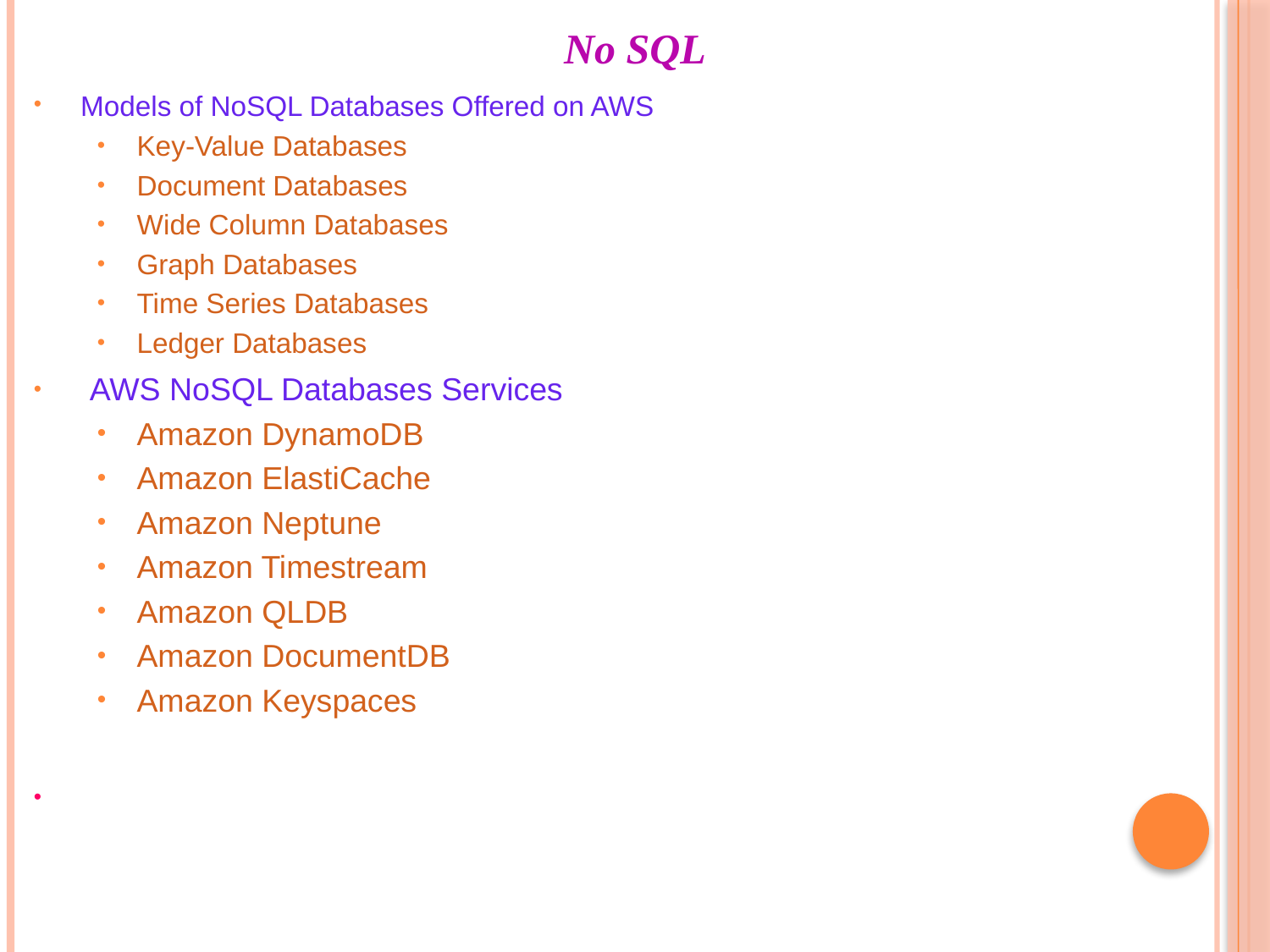

# No SQL
 Models of NoSQL Databases Offered on AWS
Key-Value Databases
Document Databases
Wide Column Databases
Graph Databases
Time Series Databases
Ledger Databases
  AWS NoSQL Databases Services
Amazon DynamoDB
Amazon ElastiCache
Amazon Neptune
Amazon Timestream
Amazon QLDB
Amazon DocumentDB
Amazon Keyspaces